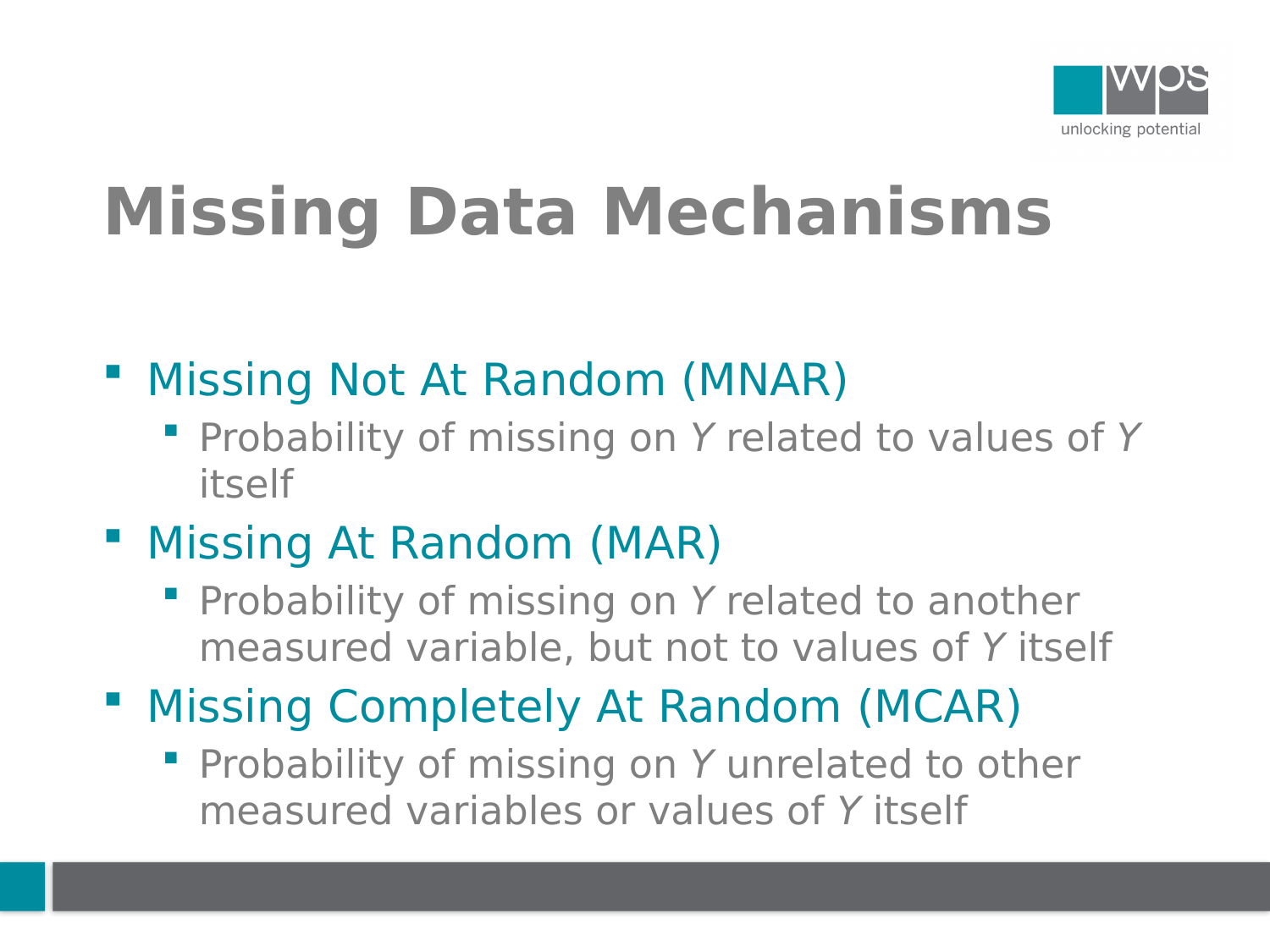

# Missing Data Mechanisms
Missing Not At Random (MNAR)
Probability of missing on Y related to values of Y itself
Missing At Random (MAR)
Probability of missing on Y related to another measured variable, but not to values of Y itself
Missing Completely At Random (MCAR)
Probability of missing on Y unrelated to other measured variables or values of Y itself